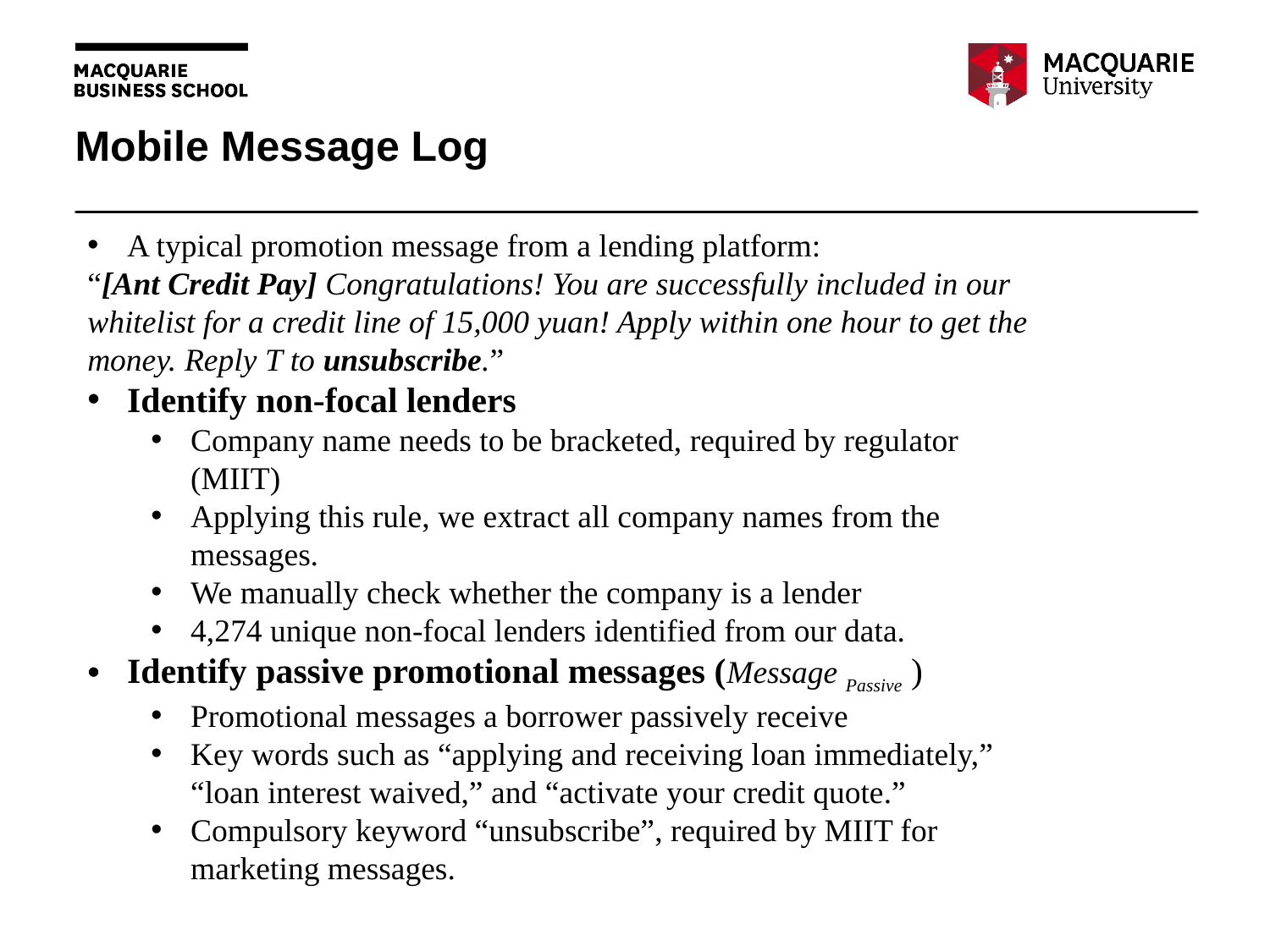

# Mobile Message Log
A typical promotion message from a lending platform:
“[Ant Credit Pay] Congratulations! You are successfully included in our whitelist for a credit line of 15,000 yuan! Apply within one hour to get the money. Reply T to unsubscribe.”
Identify non-focal lenders
Company name needs to be bracketed, required by regulator (MIIT)
Applying this rule, we extract all company names from the messages.
We manually check whether the company is a lender
4,274 unique non-focal lenders identified from our data.
Identify passive promotional messages (Message Passive )
Promotional messages a borrower passively receive
Key words such as “applying and receiving loan immediately,” “loan interest waived,” and “activate your credit quote.”
Compulsory keyword “unsubscribe”, required by MIIT for marketing messages.

10